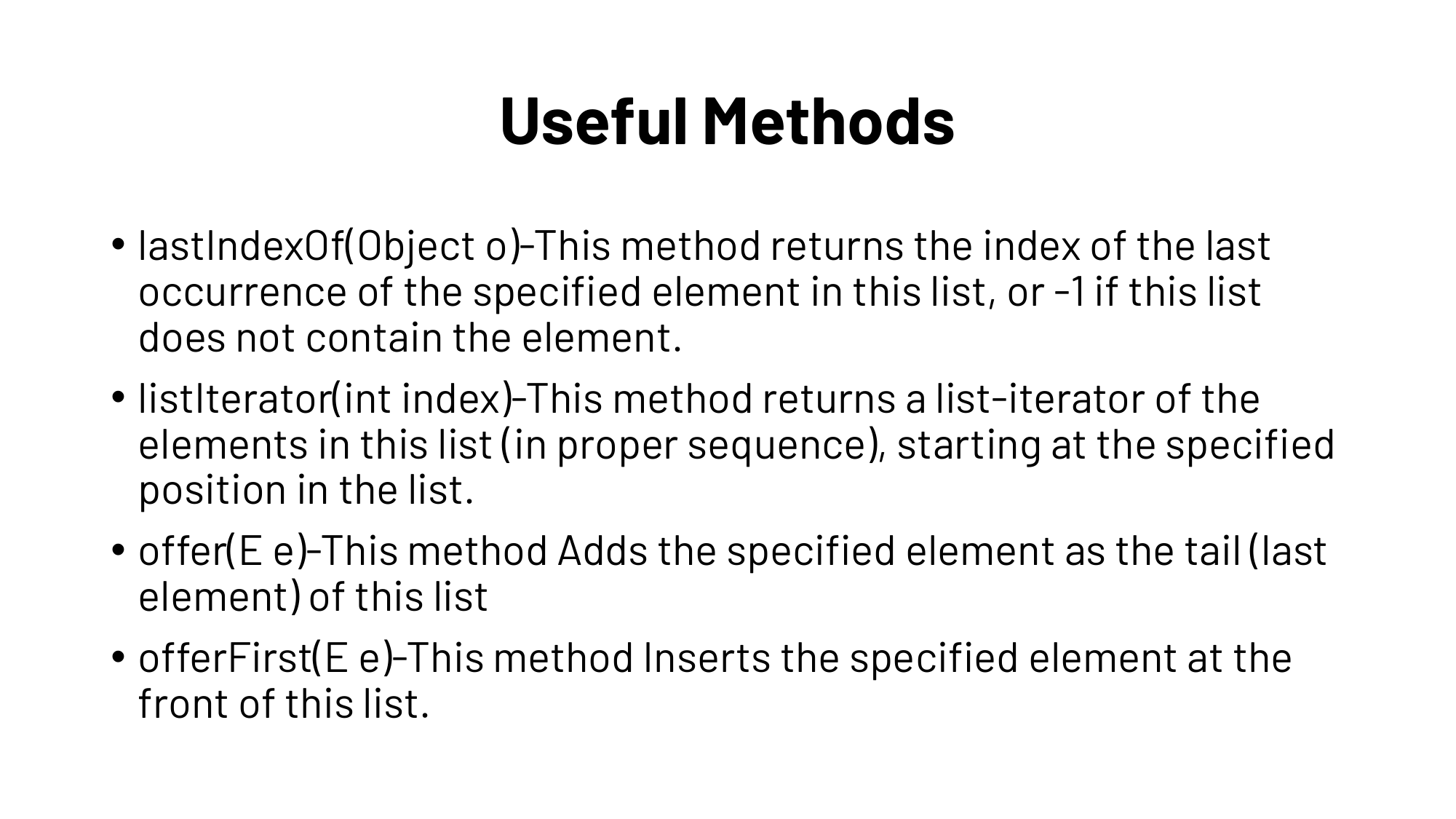

# Useful Methods
lastIndexOf(Object o)-This method returns the index of the last occurrence of the specified element in this list, or -1 if this list does not contain the element.
listIterator(int index)-This method returns a list-iterator of the elements in this list (in proper sequence), starting at the specified position in the list.
offer(E e)-This method Adds the specified element as the tail (last element) of this list
offerFirst(E e)-This method Inserts the specified element at the front of this list.